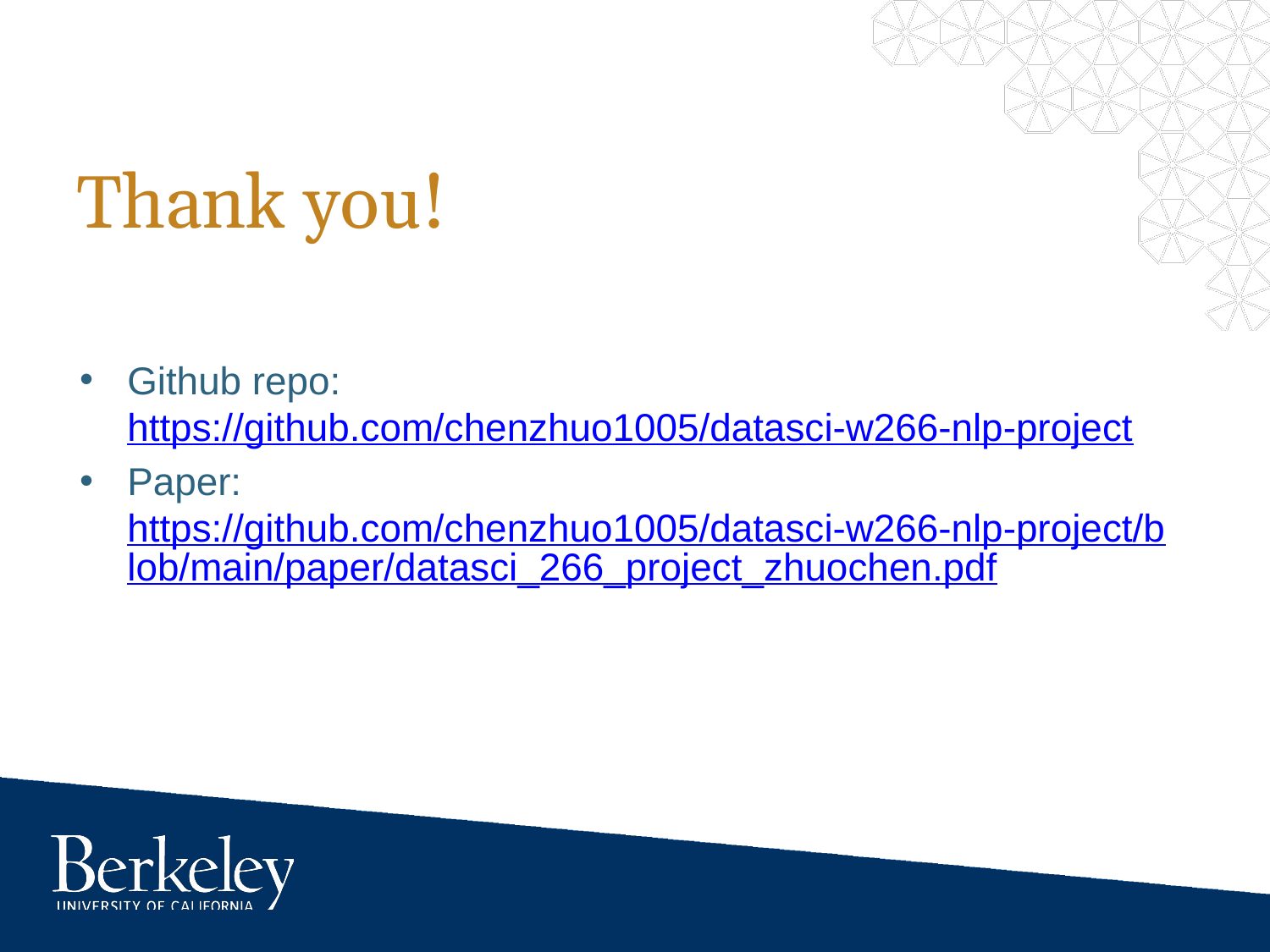

# Thank you!
Github repo: https://github.com/chenzhuo1005/datasci-w266-nlp-project
Paper: https://github.com/chenzhuo1005/datasci-w266-nlp-project/blob/main/paper/datasci_266_project_zhuochen.pdf